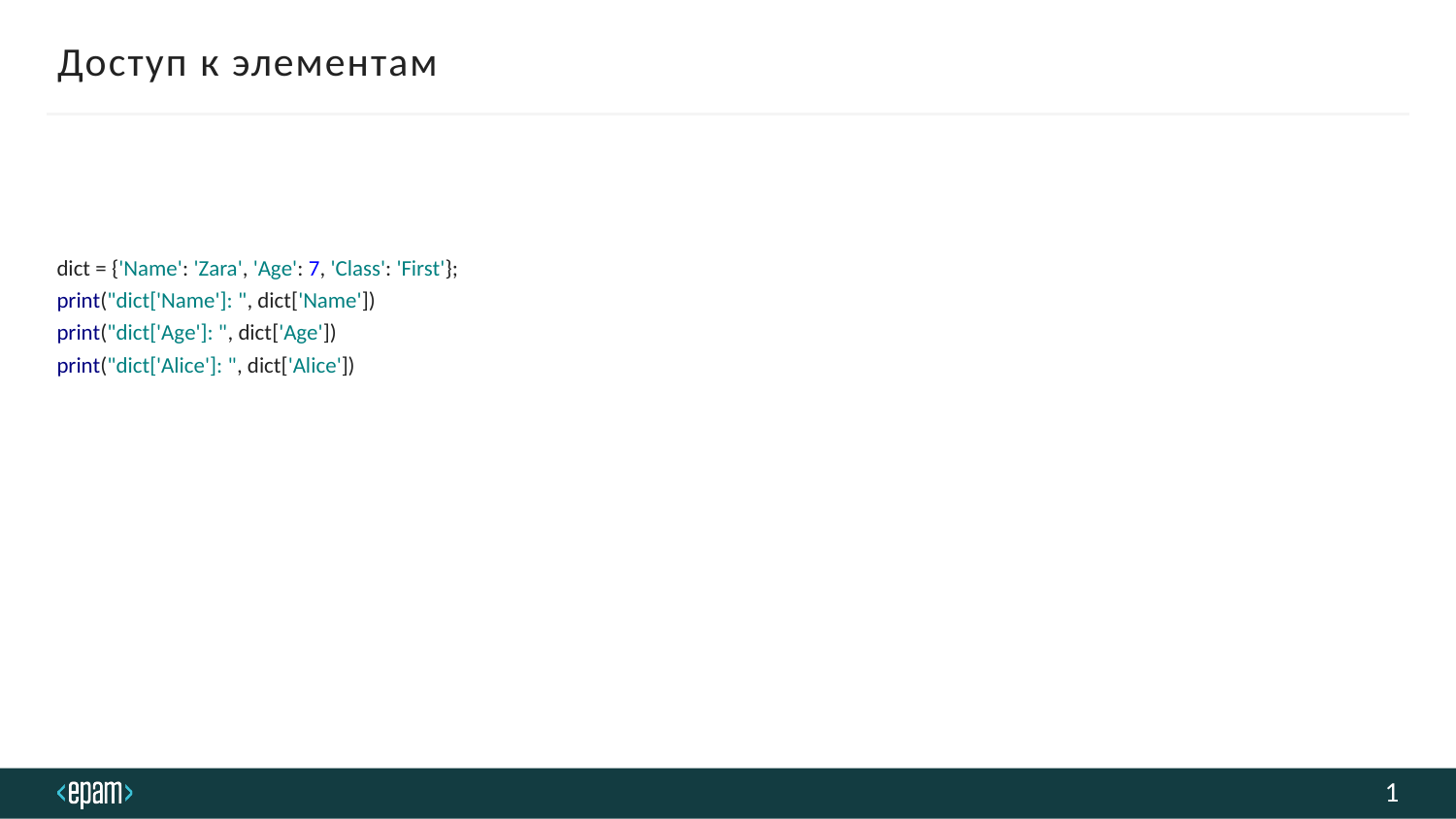

# Доступ к элементам

dict = {'Name': 'Zara', 'Age': 7, 'Class': 'First'};
print("dict['Name']: ", dict['Name'])
print("dict['Age']: ", dict['Age'])
print("dict['Alice']: ", dict['Alice'])
1